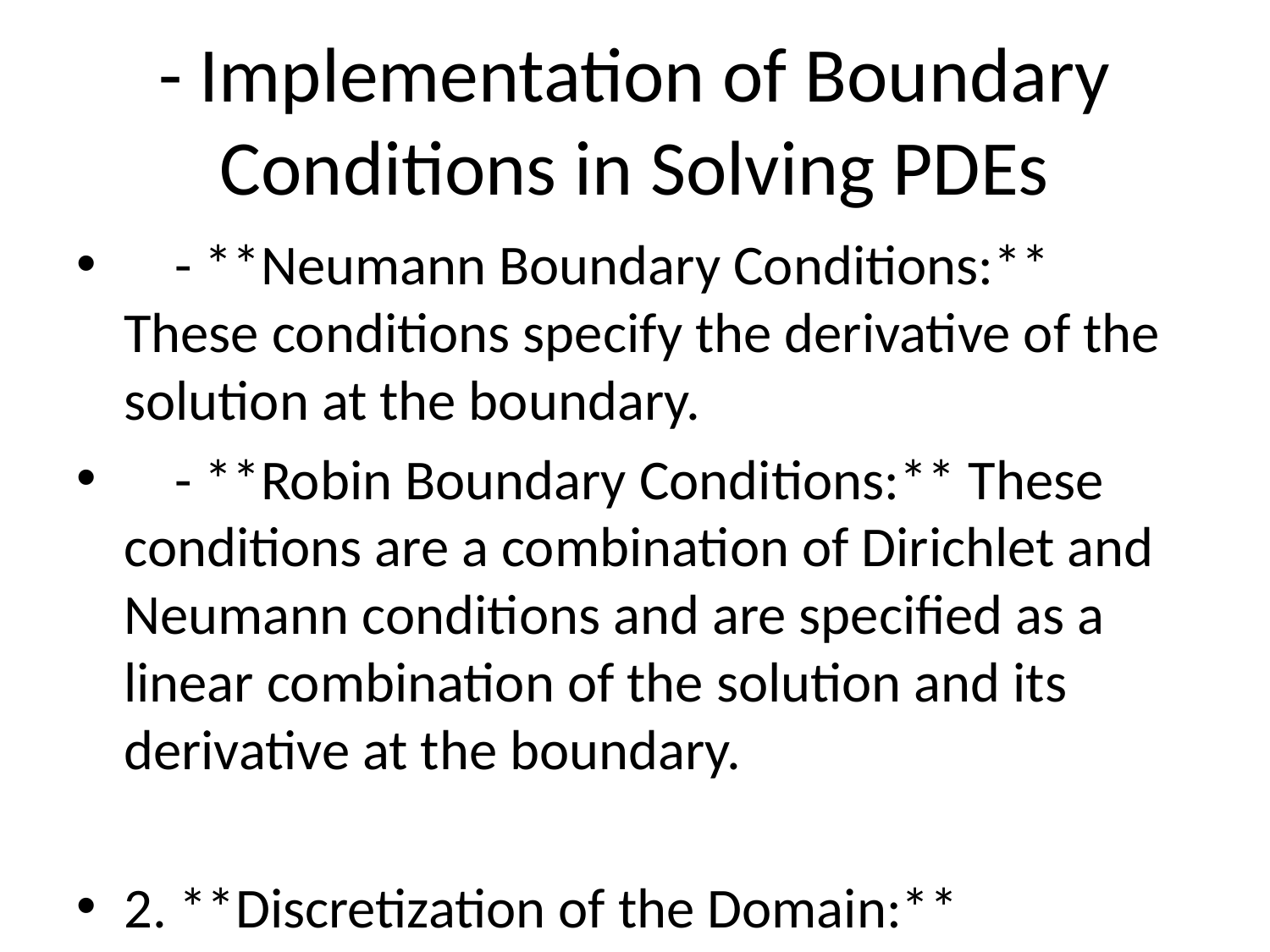

# - Implementation of Boundary Conditions in Solving PDEs
    - **Neumann Boundary Conditions:** These conditions specify the derivative of the solution at the boundary.
    - **Robin Boundary Conditions:** These conditions are a combination of Dirichlet and Neumann conditions and are specified as a linear combination of the solution and its derivative at the boundary.

2. **Discretization of the Domain:**